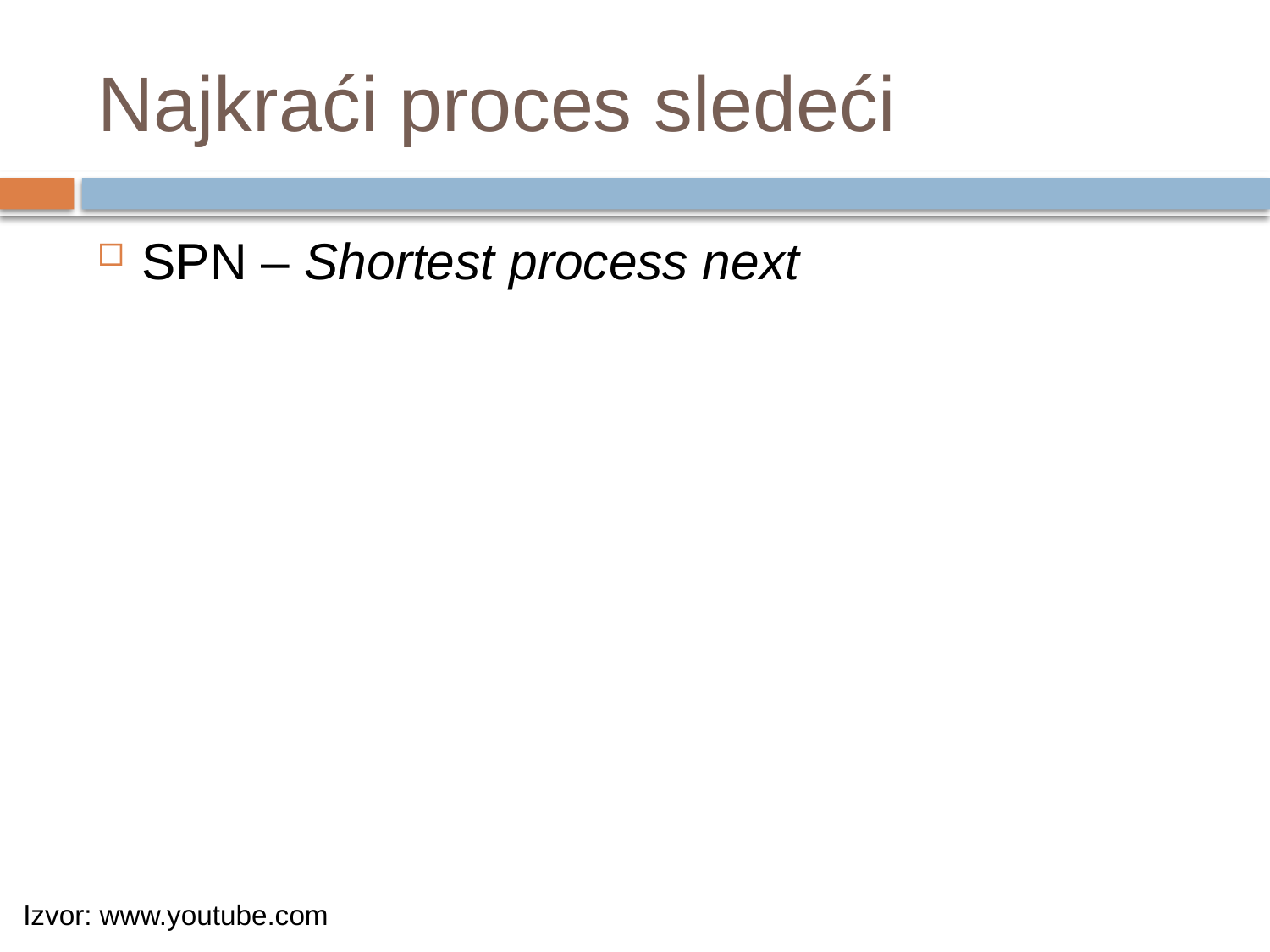

# Najkraći proces sledeći
SPN – Shortest process next

Izvor: www.youtube.com